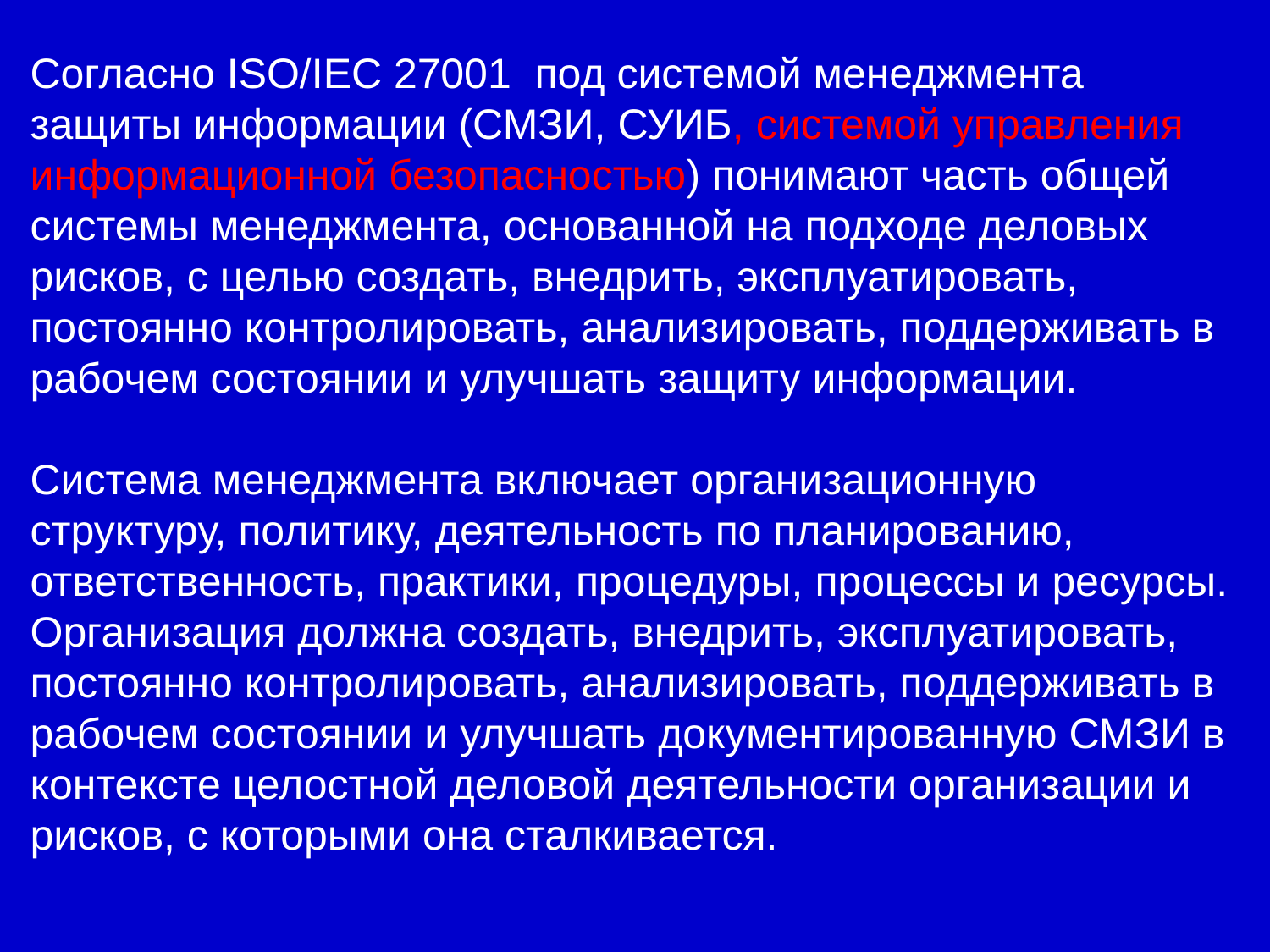

Согласно ISO/IEC 27001  под системой менеджмента защиты информации (СМЗИ, СУИБ, системой управления информационной безопасностью) понимают часть общей системы менеджмента, основанной на подходе деловых рисков, с целью создать, внедрить, эксплуатировать, постоянно контролировать, анализировать, поддерживать в рабочем состоянии и улучшать защиту информации.

Система менеджмента включает организационную структуру, политику, деятельность по планированию, ответственность, практики, процедуры, процессы и ресурсы.
Организация должна создать, внедрить, эксплуатировать, постоянно контролировать, анализировать, поддерживать в рабочем состоянии и улучшать документированную СМЗИ в контексте целостной деловой деятельности организации и рисков, с которыми она сталкивается.